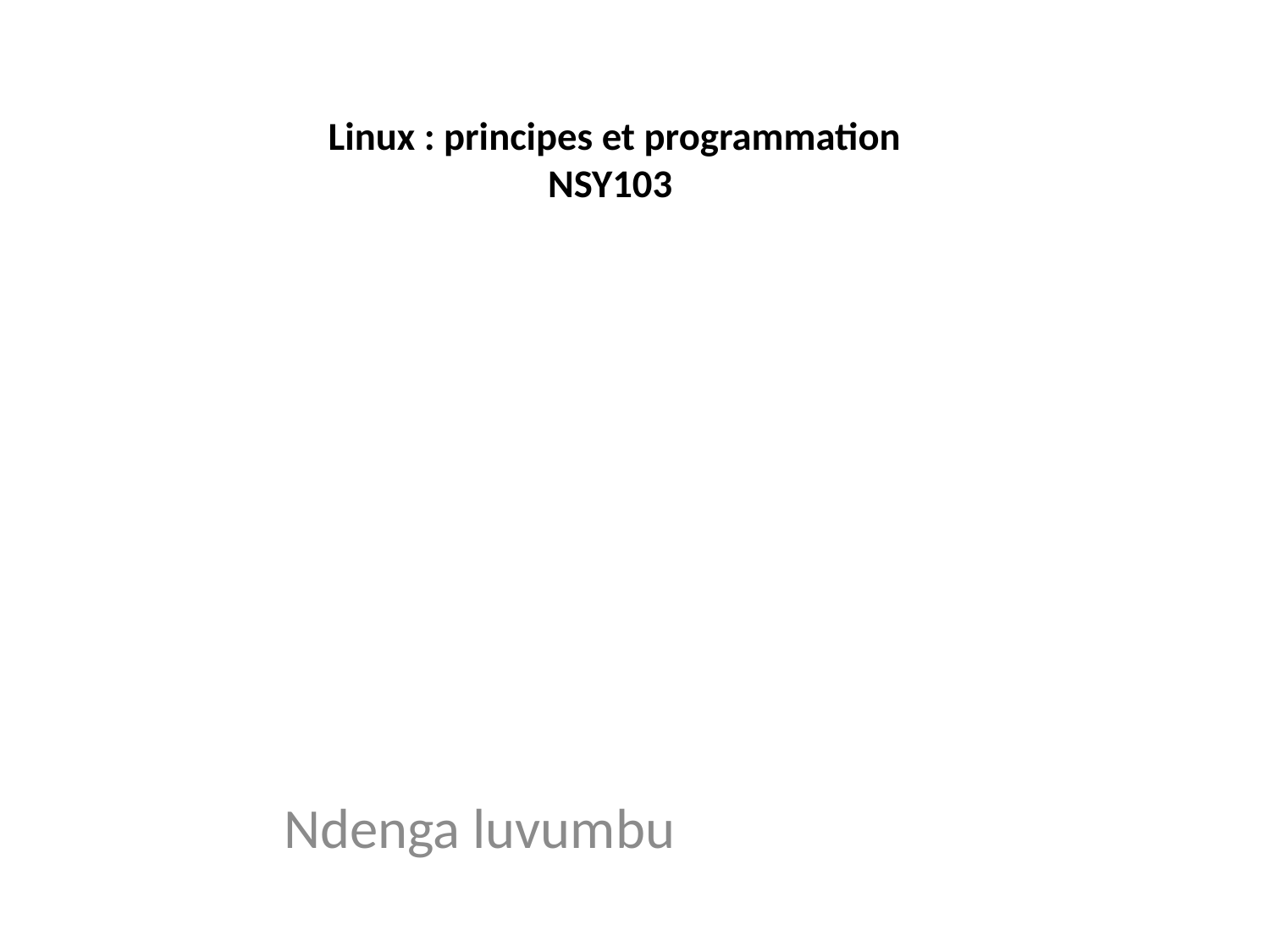

# Linux : principes et programmation NSY103
Ndenga luvumbu